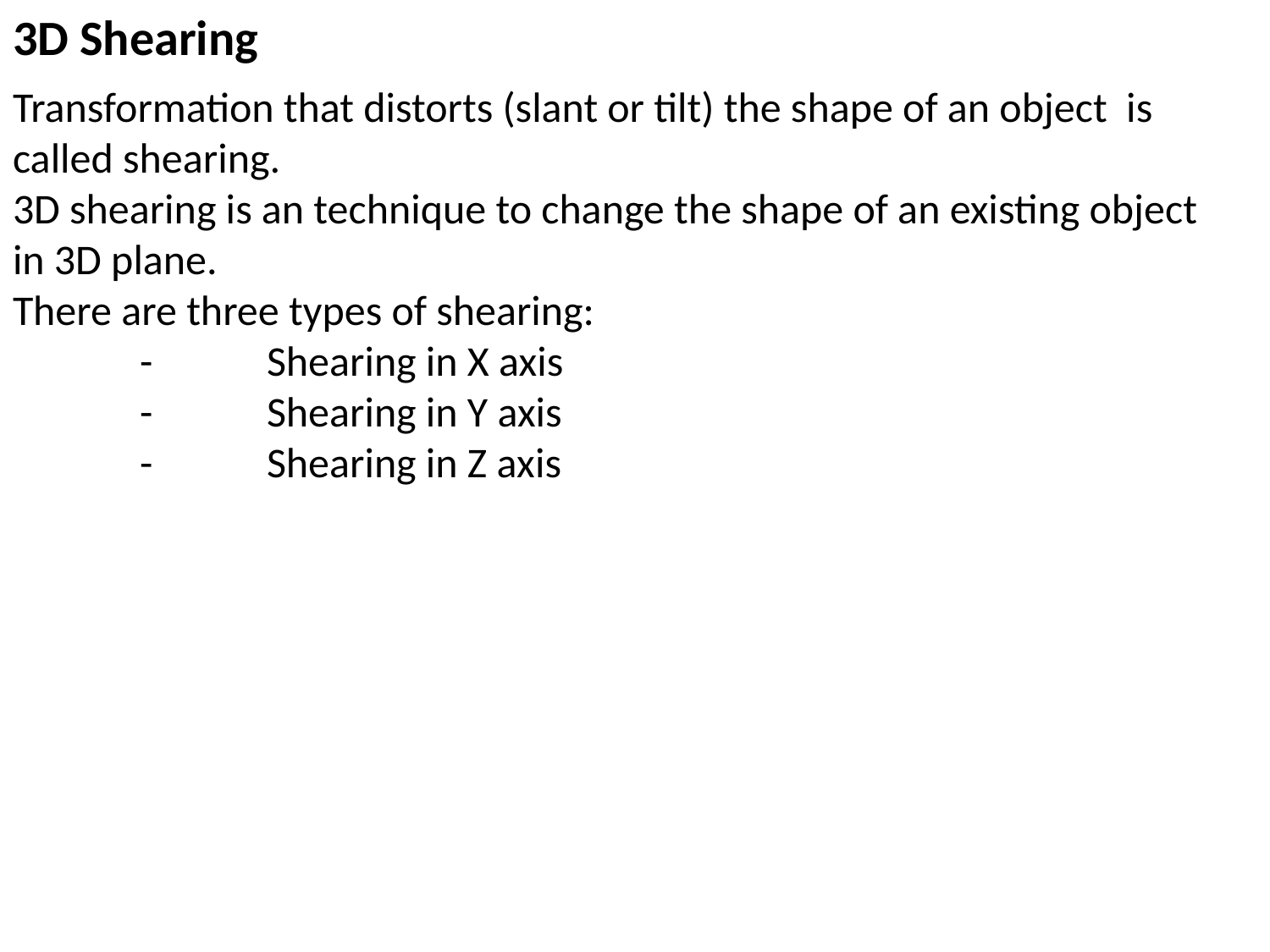

3D Shearing

Transformation that distorts (slant or tilt) the shape of an object  is called shearing.
3D shearing is an technique to change the shape of an existing object in 3D plane.
There are three types of shearing:
	-	Shearing in X axis
	-	Shearing in Y axis
	-	Shearing in Z axis